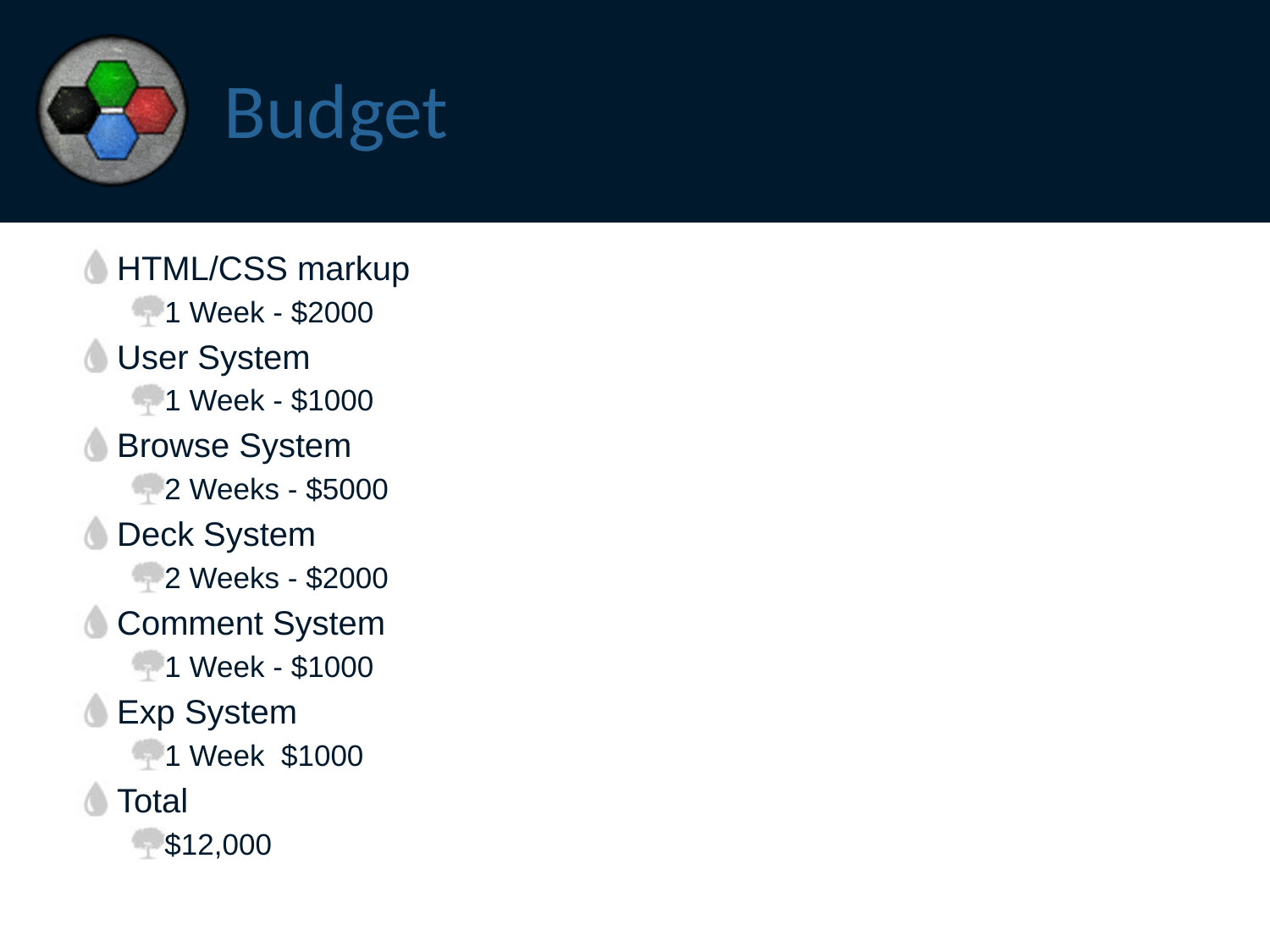

# Budget
HTML/CSS markup
1 Week - $2000
User System
1 Week - $1000
Browse System
2 Weeks - $5000
Deck System
2 Weeks - $2000
Comment System
1 Week - $1000
Exp System
1 Week  $1000
Total
$12,000